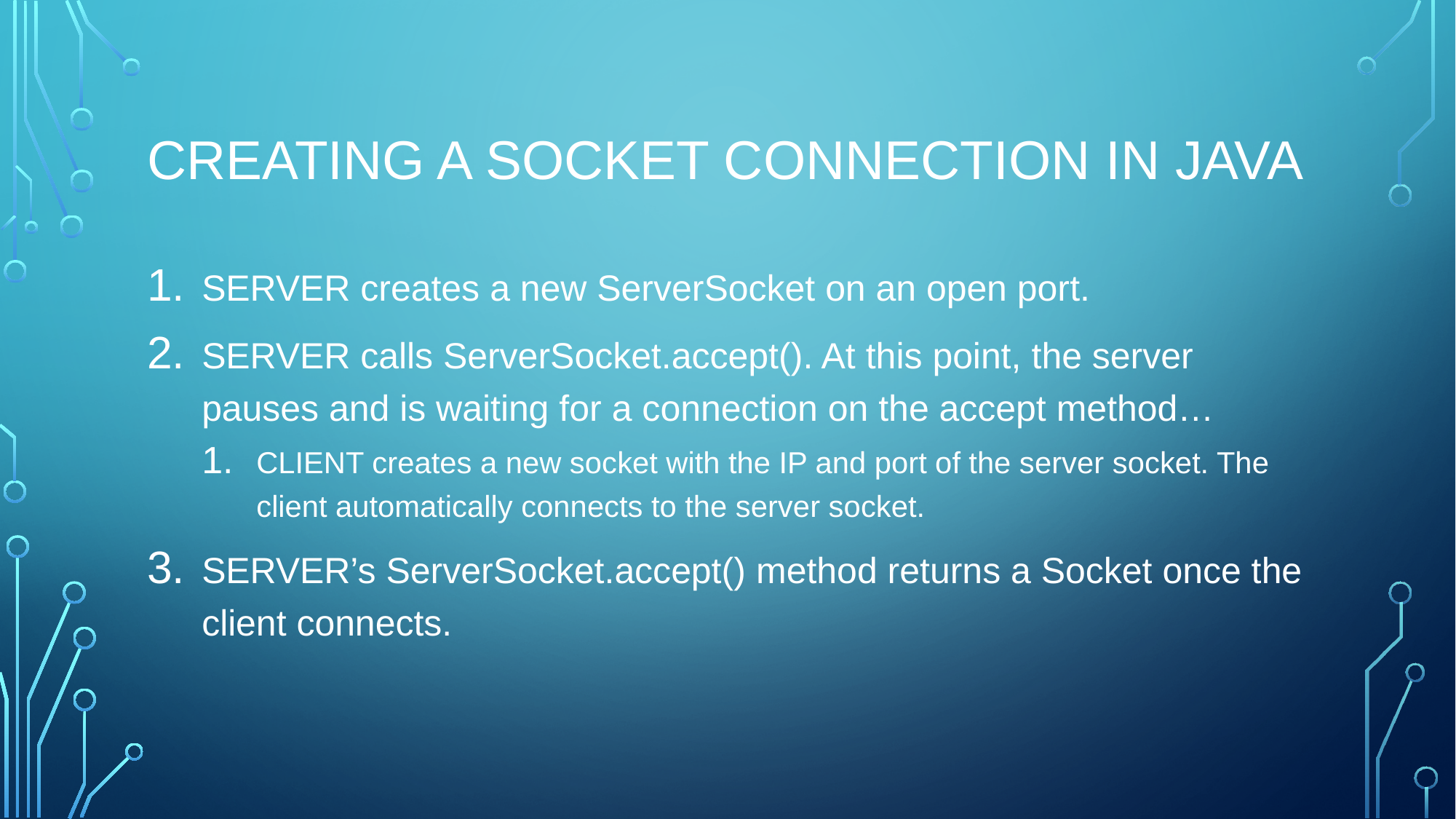

# Creating a Socket Connection in Java
SERVER creates a new ServerSocket on an open port.
SERVER calls ServerSocket.accept(). At this point, the server pauses and is waiting for a connection on the accept method…
CLIENT creates a new socket with the IP and port of the server socket. The client automatically connects to the server socket.
SERVER’s ServerSocket.accept() method returns a Socket once the client connects.